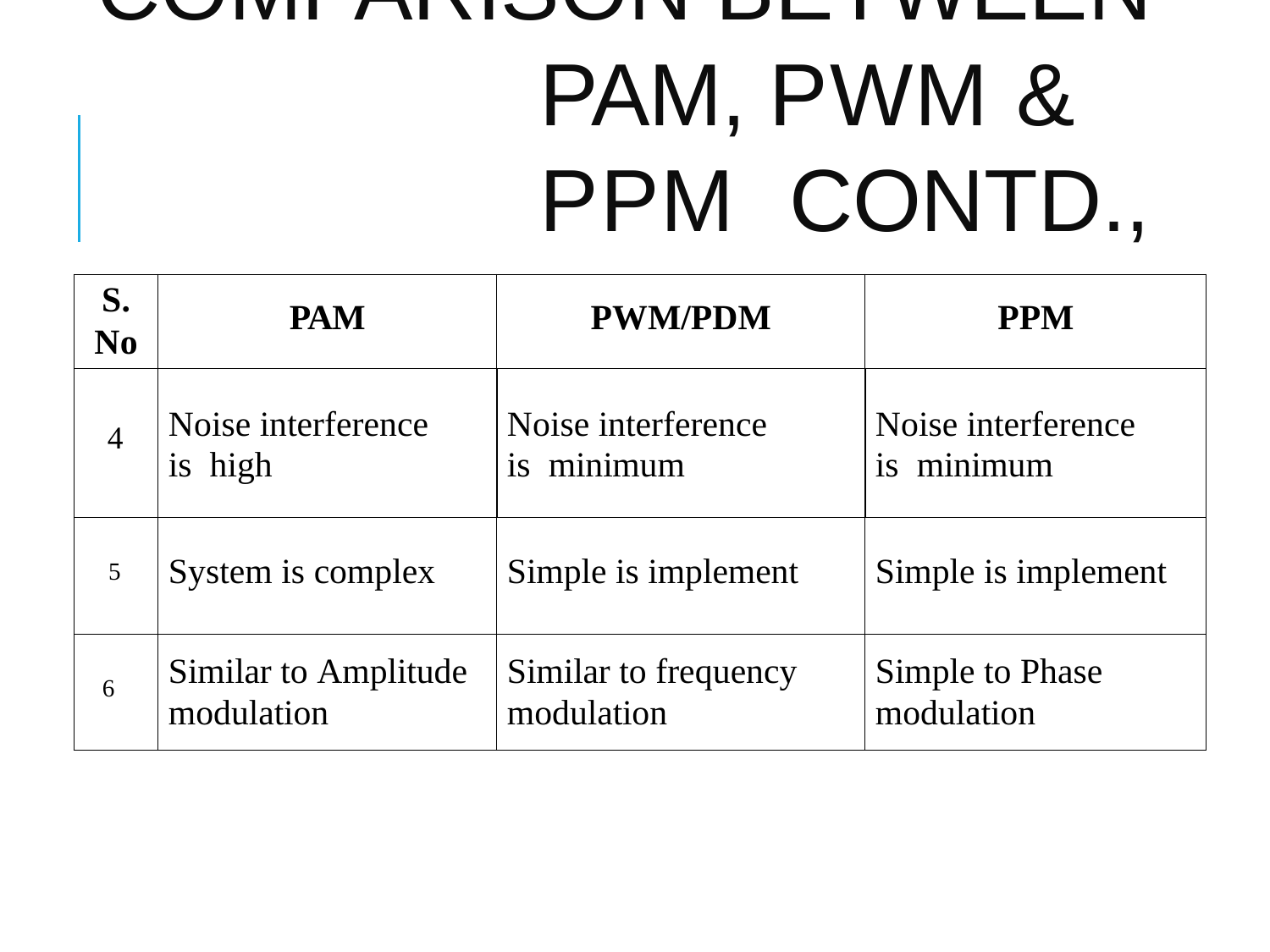

# Comparison between PAM, PWM & PPM  Contd.,
| S. No | PAM | PWM/PDM | PPM |
| --- | --- | --- | --- |
| 4 | Noise interference is high | Noise interference is minimum | Noise interference is minimum |
| 5 | System is complex | Simple is implement | Simple is implement |
| 6 | Similar to Amplitude modulation | Similar to frequency modulation | Simple to Phase modulation |